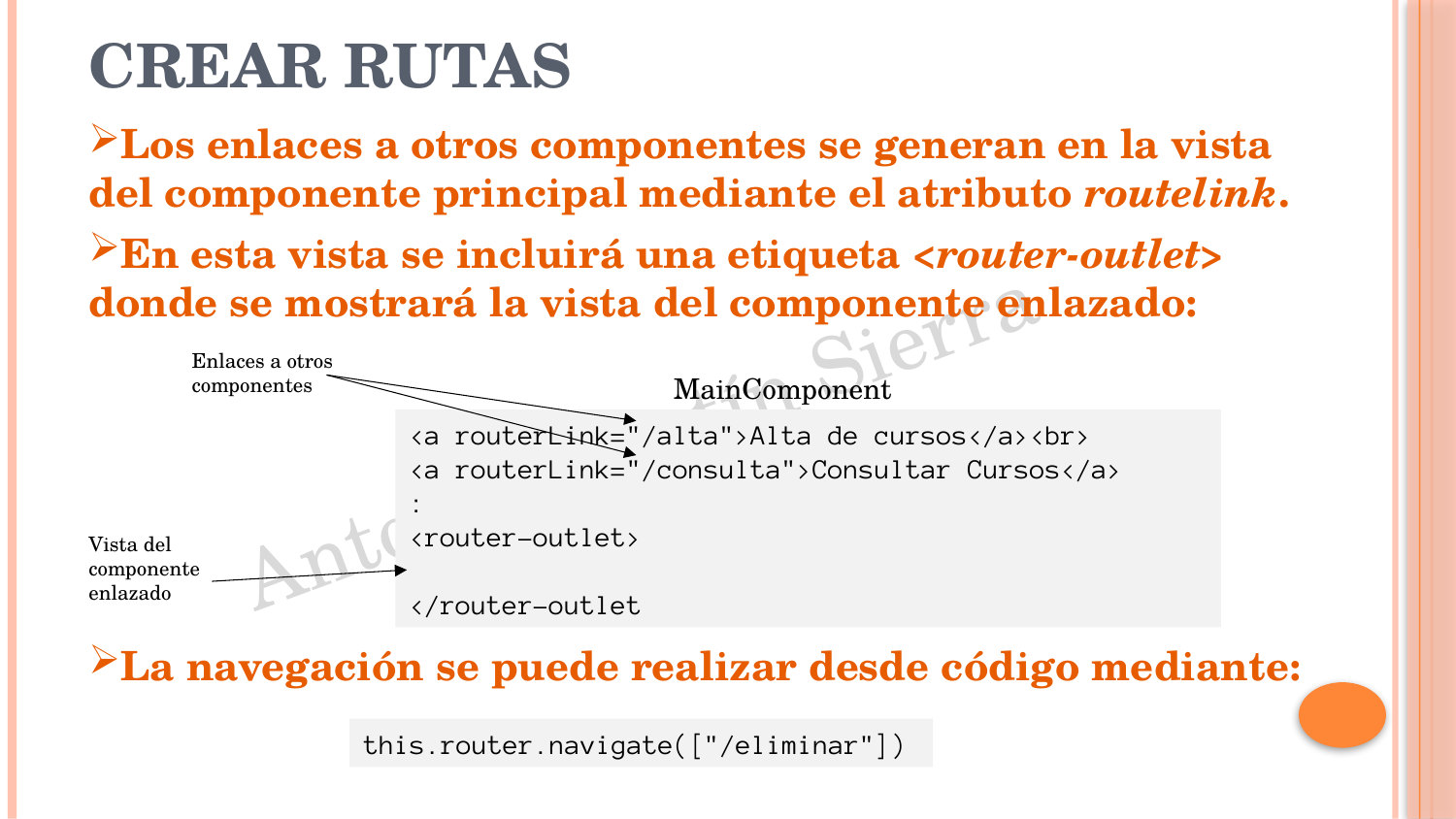

# Crear rutas
Los enlaces a otros componentes se generan en la vista del componente principal mediante el atributo routelink.
En esta vista se incluirá una etiqueta <router-outlet> donde se mostrará la vista del componente enlazado:

La navegación se puede realizar desde código mediante:

Enlaces a otros componentes
MainComponent
<a routerLink="/alta">Alta de cursos</a><br>
<a routerLink="/consulta">Consultar Cursos</a>
:
<router-outlet>

</router-outlet
Vista del componente enlazado
this.router.navigate(["/eliminar"])